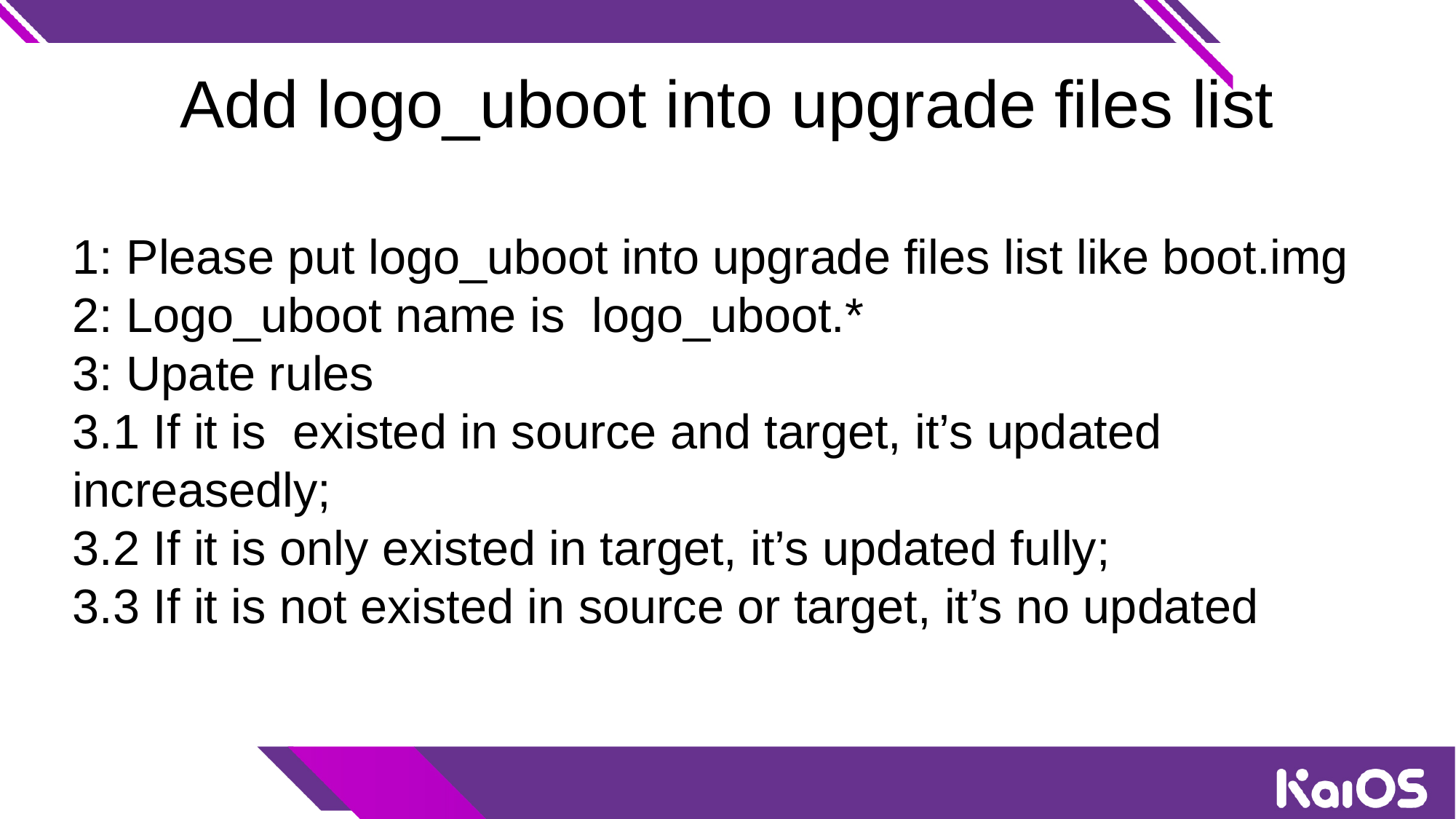

Add logo_uboot into upgrade files list
1: Please put logo_uboot into upgrade files list like boot.img
2: Logo_uboot name is  logo_uboot.*
3: Upate rules
3.1 If it is  existed in source and target, it’s updated increasedly;
3.2 If it is only existed in target, it’s updated fully;
3.3 If it is not existed in source or target, it’s no updated